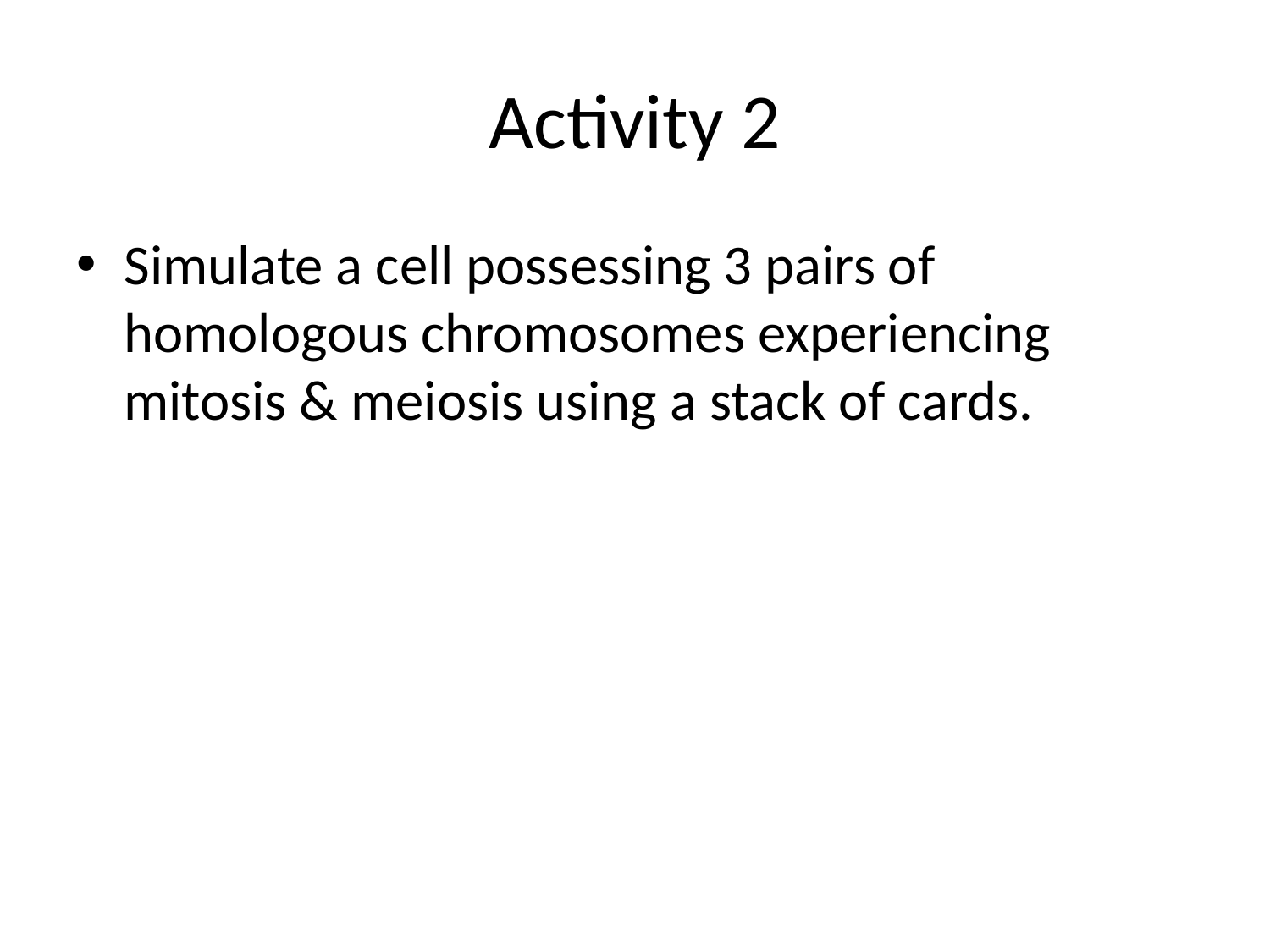

# Activity 2
Simulate a cell possessing 3 pairs of homologous chromosomes experiencing mitosis & meiosis using a stack of cards.